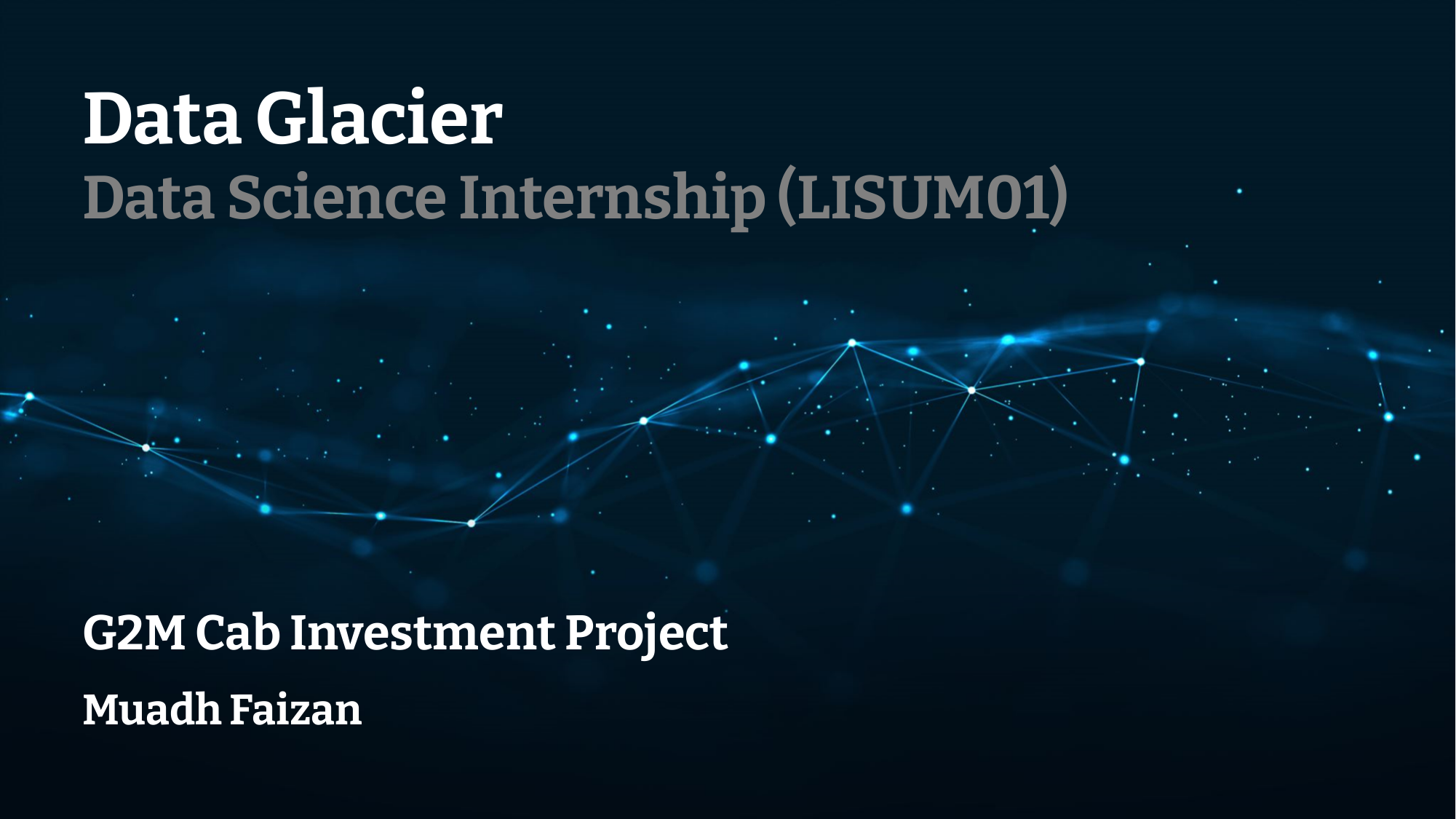

Data Glacier
Data Science Internship (LISUM01)
G2M Cab Investment Project
Muadh Faizan